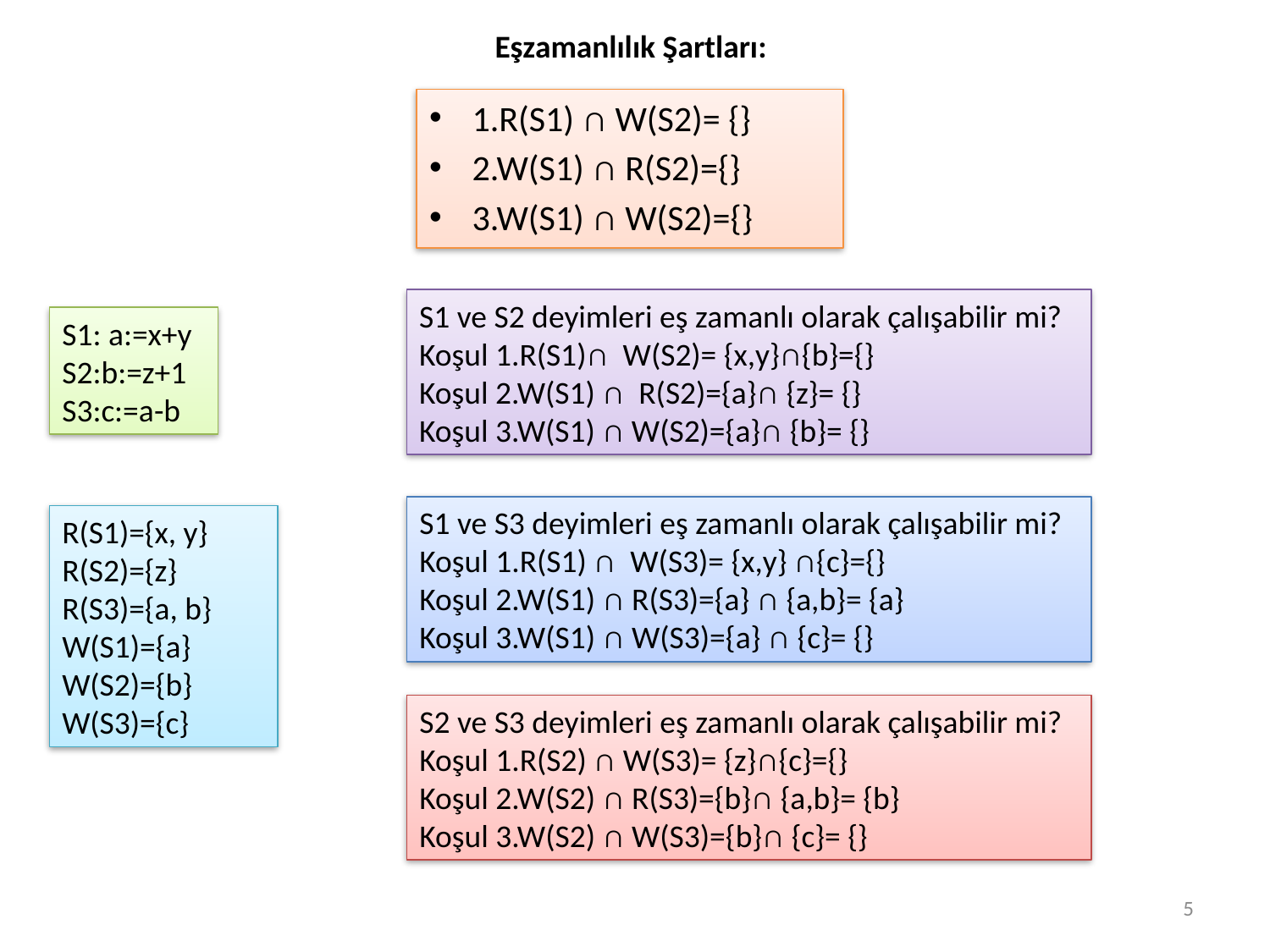

# Eşzamanlılık Şartları:
1.R(S1) ∩ W(S2)= {}
2.W(S1) ∩ R(S2)={}
3.W(S1) ∩ W(S2)={}

S1 ve S2 deyimleri eş zamanlı olarak çalışabilir mi?
Koşul 1.R(S1)∩  W(S2)= {x,y}∩{b}={}
Koşul 2.W(S1) ∩  R(S2)={a}∩ {z}= {}
Koşul 3.W(S1) ∩ W(S2)={a}∩ {b}= {}
S1: a:=x+y
S2:b:=z+1
S3:c:=a-b
S1 ve S3 deyimleri eş zamanlı olarak çalışabilir mi?
Koşul 1.R(S1) ∩  W(S3)= {x,y} ∩{c}={}
Koşul 2.W(S1) ∩ R(S3)={a} ∩ {a,b}= {a}
Koşul 3.W(S1) ∩ W(S3)={a} ∩ {c}= {}
R(S1)={x, y}
R(S2)={z}
R(S3)={a, b}
W(S1)={a}
W(S2)={b}
W(S3)={c}
S2 ve S3 deyimleri eş zamanlı olarak çalışabilir mi?
Koşul 1.R(S2) ∩ W(S3)= {z}∩{c}={}
Koşul 2.W(S2) ∩ R(S3)={b}∩ {a,b}= {b}
Koşul 3.W(S2) ∩ W(S3)={b}∩ {c}= {}
5